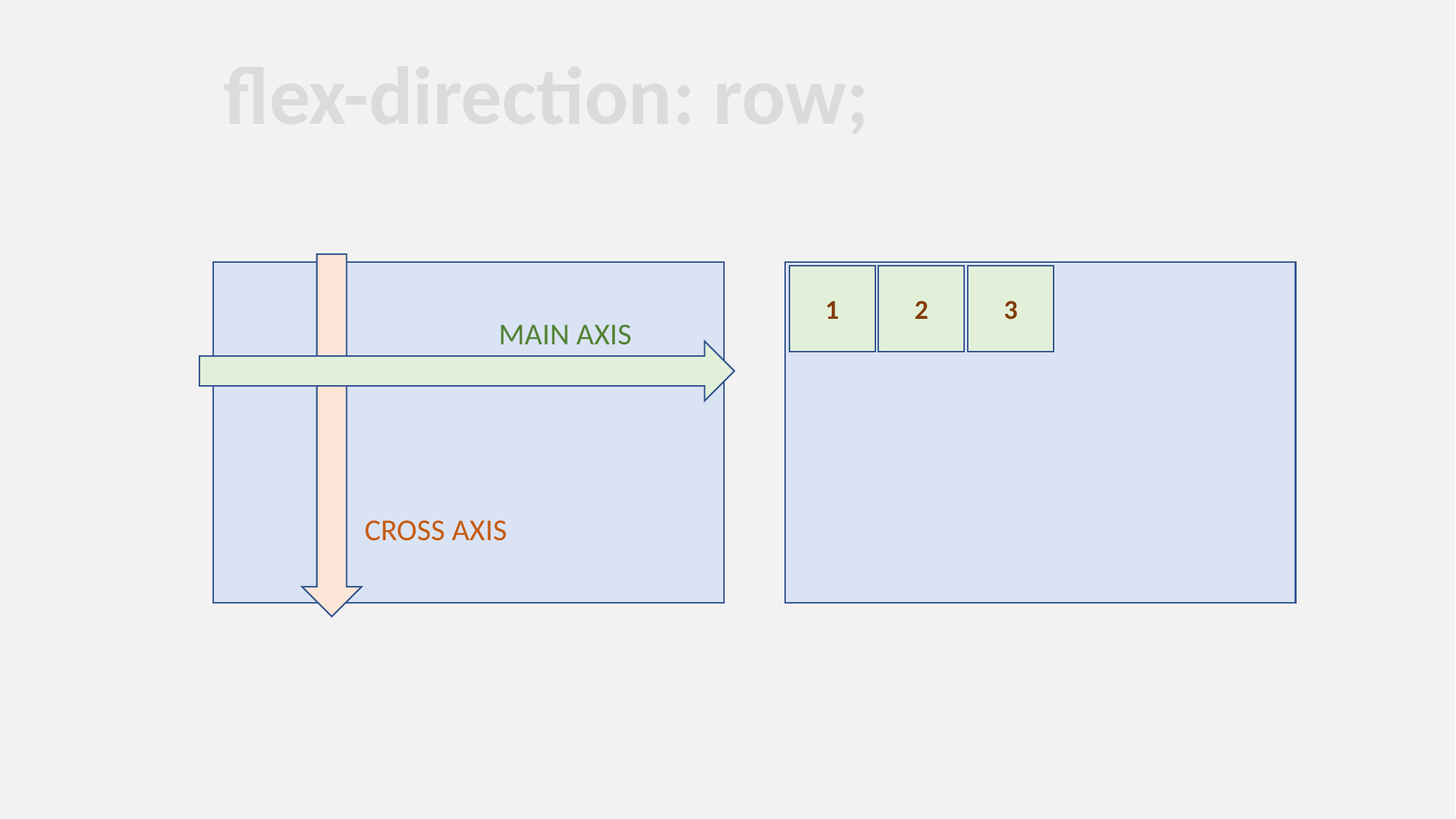

flex-direction: row;

1
2
3
MAIN AXIS

CROSS AXIS